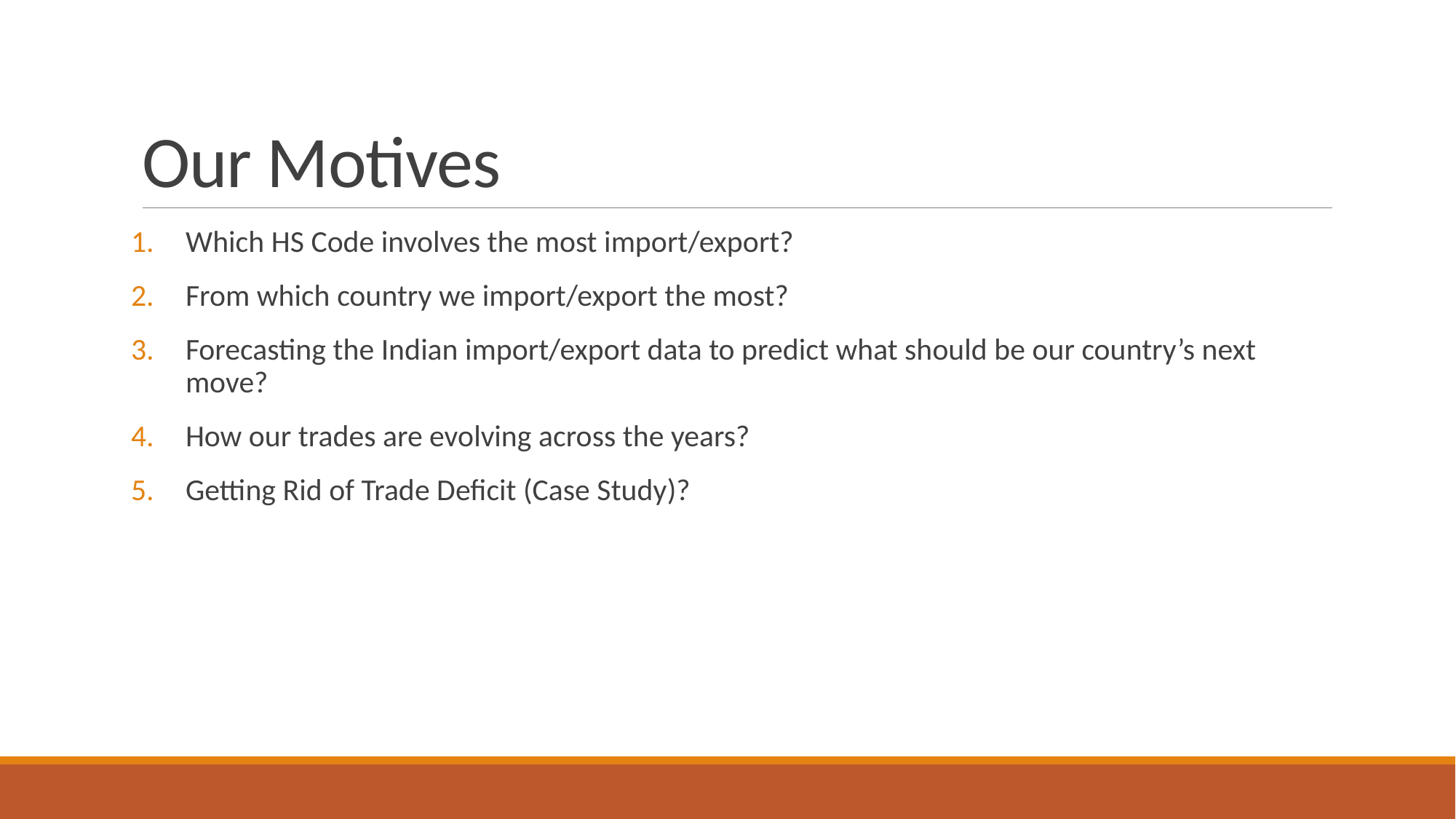

# Our Motives
Which HS Code involves the most import/export?
From which country we import/export the most?
Forecasting the Indian import/export data to predict what should be our country’s next move?
How our trades are evolving across the years?
Getting Rid of Trade Deficit (Case Study)?